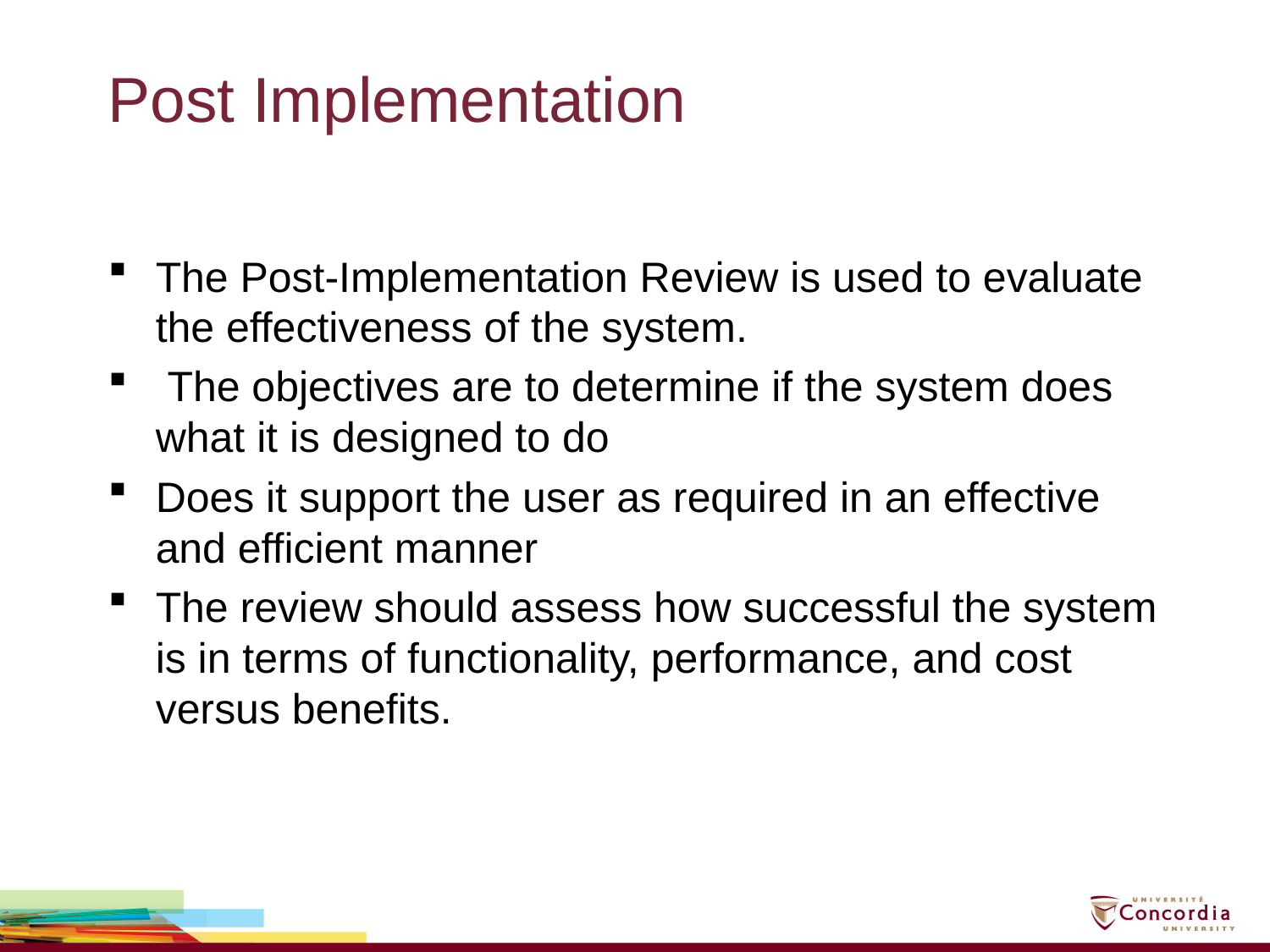

# Post Implementation
The Post-Implementation Review is used to evaluate the effectiveness of the system.
 The objectives are to determine if the system does what it is designed to do
Does it support the user as required in an effective and efficient manner
The review should assess how successful the system is in terms of functionality, performance, and cost versus benefits.